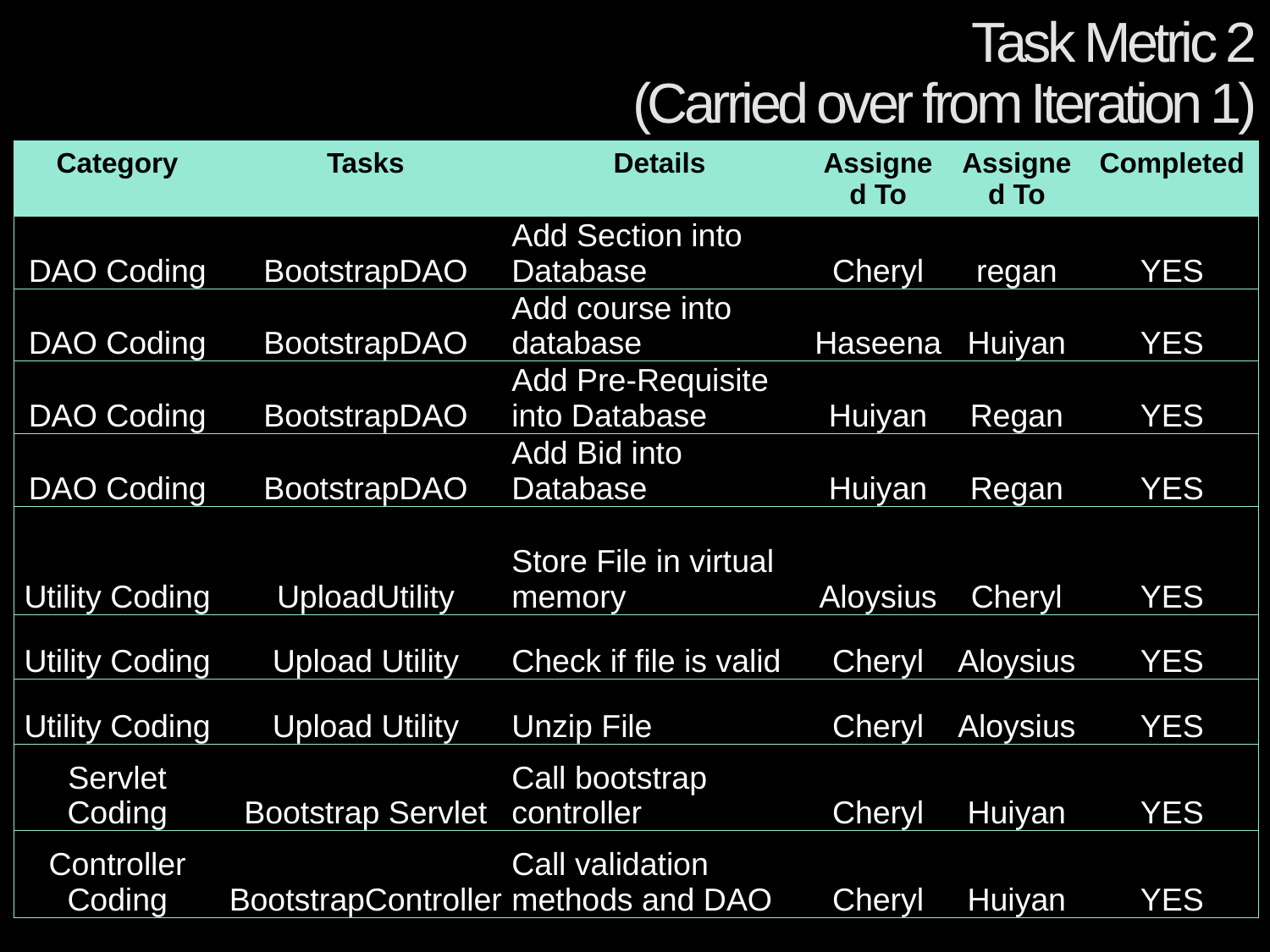

# Task Metric 2 (Carried over from Iteration 1)
| Category | Tasks | Details | Assigned To | Assigned To | Completed |
| --- | --- | --- | --- | --- | --- |
| DAO Coding | BootstrapDAO | Add Section into Database | Cheryl | regan | YES |
| DAO Coding | BootstrapDAO | Add course into database | Haseena | Huiyan | YES |
| DAO Coding | BootstrapDAO | Add Pre-Requisite into Database | Huiyan | Regan | YES |
| DAO Coding | BootstrapDAO | Add Bid into Database | Huiyan | Regan | YES |
| Utility Coding | UploadUtility | Store File in virtual memory | Aloysius | Cheryl | YES |
| Utility Coding | Upload Utility | Check if file is valid | Cheryl | Aloysius | YES |
| Utility Coding | Upload Utility | Unzip File | Cheryl | Aloysius | YES |
| Servlet Coding | Bootstrap Servlet | Call bootstrap controller | Cheryl | Huiyan | YES |
| Controller Coding | BootstrapController | Call validation methods and DAO | Cheryl | Huiyan | YES |